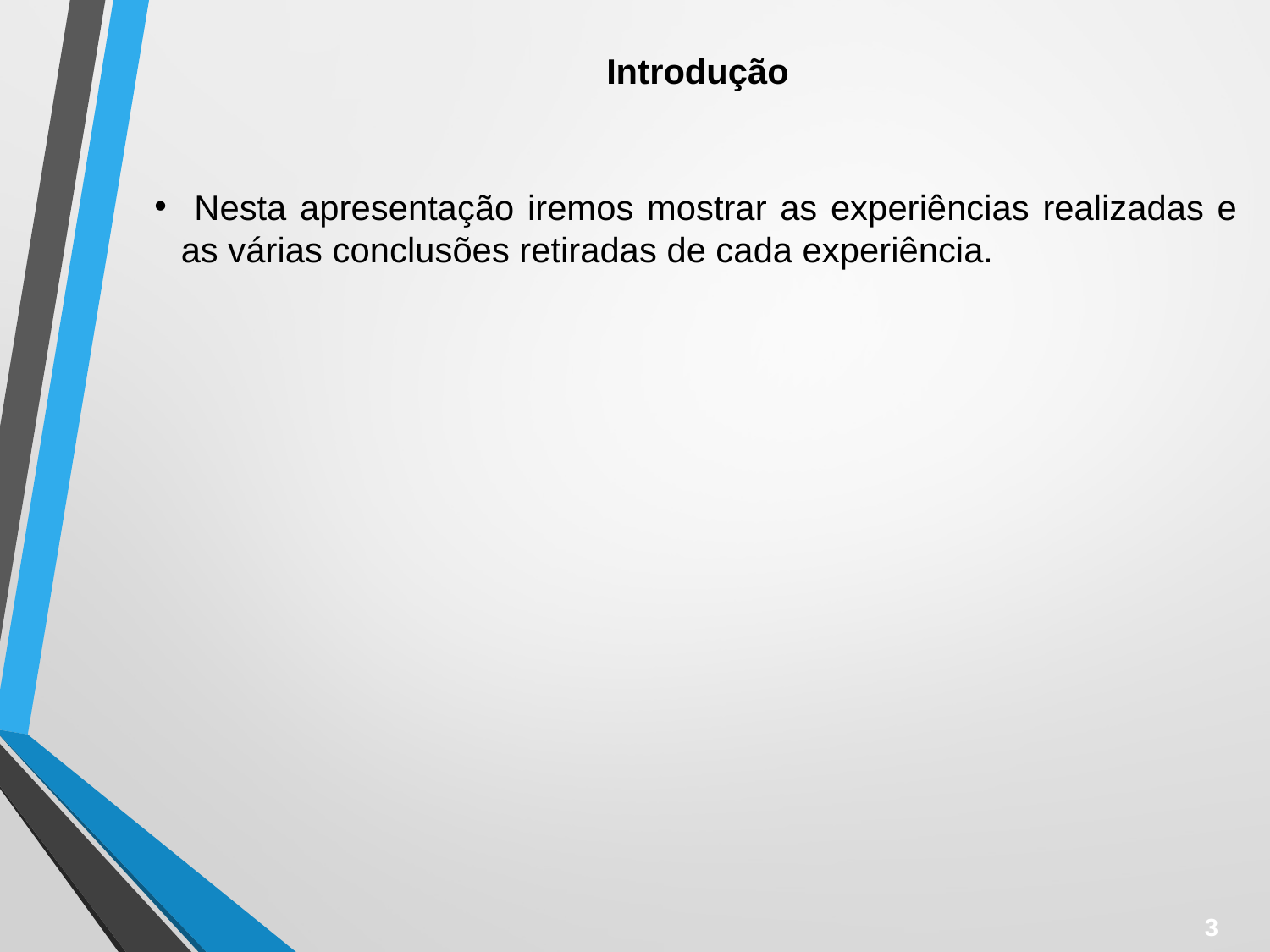

Introdução
 Nesta apresentação iremos mostrar as experiências realizadas e as várias conclusões retiradas de cada experiência.

3